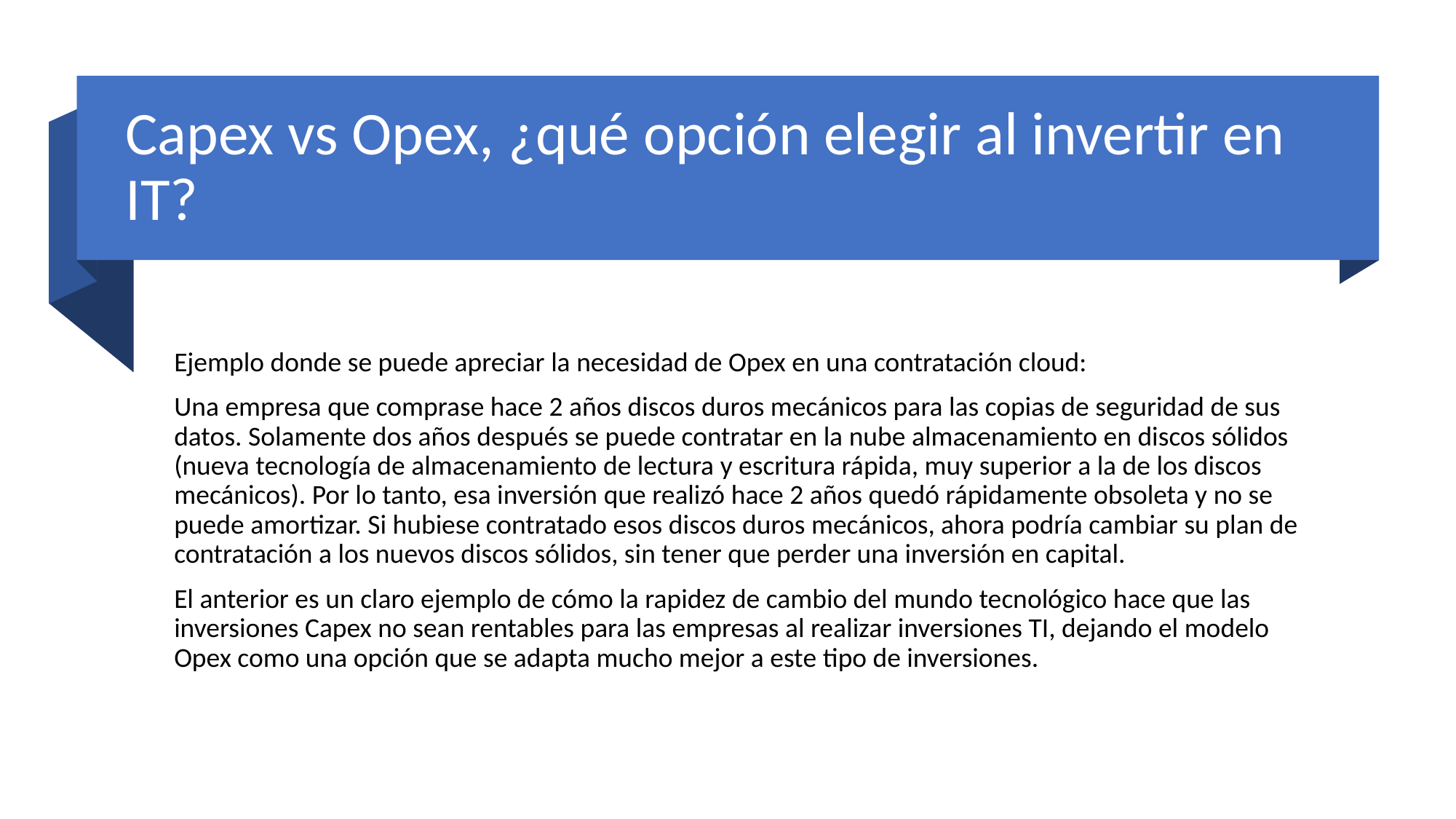

# Capex vs Opex, ¿qué opción elegir al invertir en IT?

Ejemplo donde se puede apreciar la necesidad de Opex en una contratación cloud:
Una empresa que comprase hace 2 años discos duros mecánicos para las copias de seguridad de sus datos. Solamente dos años después se puede contratar en la nube almacenamiento en discos sólidos (nueva tecnología de almacenamiento de lectura y escritura rápida, muy superior a la de los discos mecánicos). Por lo tanto, esa inversión que realizó hace 2 años quedó rápidamente obsoleta y no se puede amortizar. Si hubiese contratado esos discos duros mecánicos, ahora podría cambiar su plan de contratación a los nuevos discos sólidos, sin tener que perder una inversión en capital.
El anterior es un claro ejemplo de cómo la rapidez de cambio del mundo tecnológico hace que las inversiones Capex no sean rentables para las empresas al realizar inversiones TI, dejando el modelo Opex como una opción que se adapta mucho mejor a este tipo de inversiones.